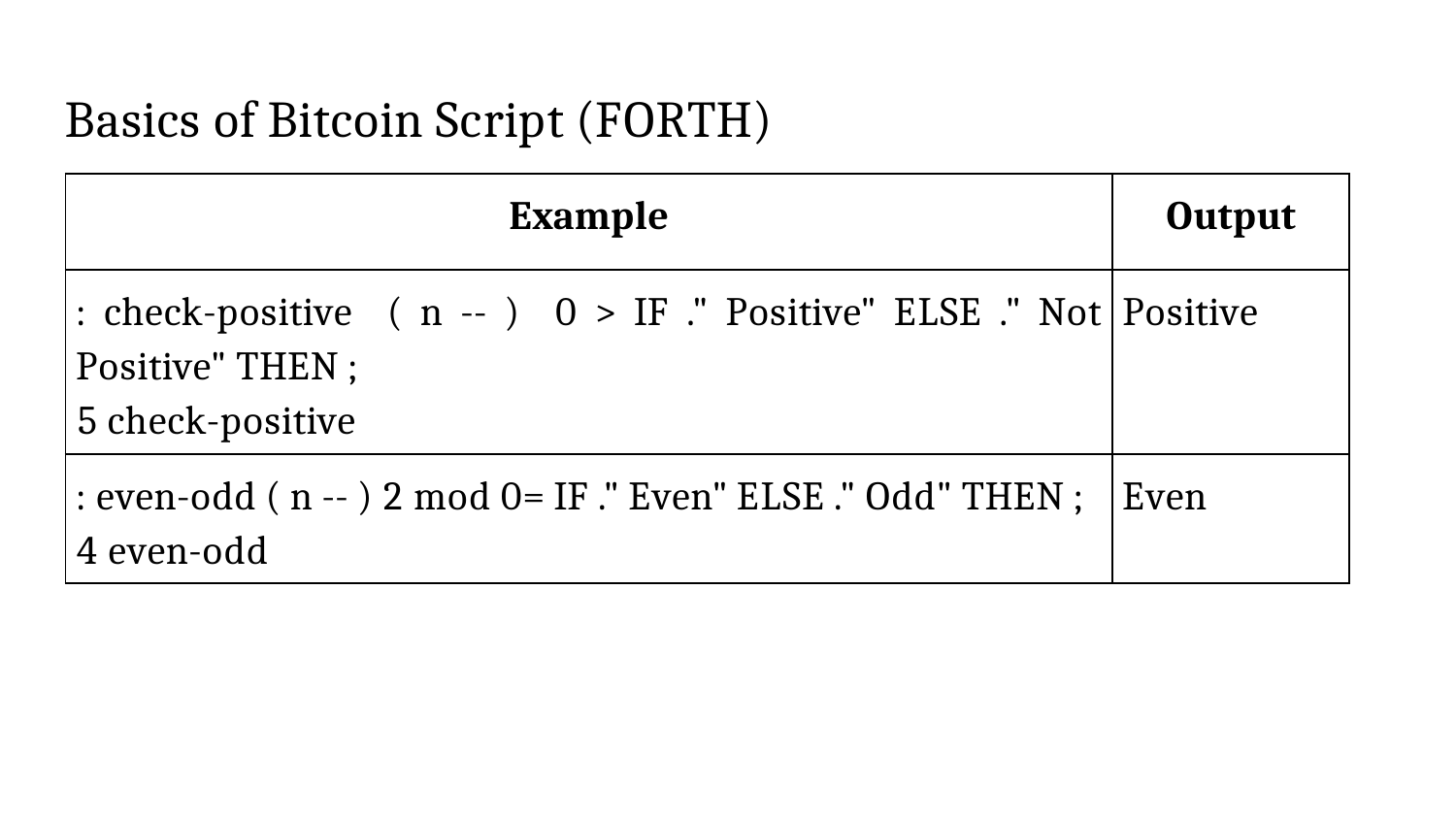

# Basics of Bitcoin Script (FORTH)
| Example | Output |
| --- | --- |
| : check-positive ( n -- ) 0 > IF ." Positive" ELSE ." Not Positive" THEN ; 5 check-positive | Positive |
| : even-odd ( n -- ) 2 mod 0= IF ." Even" ELSE ." Odd" THEN ; 4 even-odd | Even |